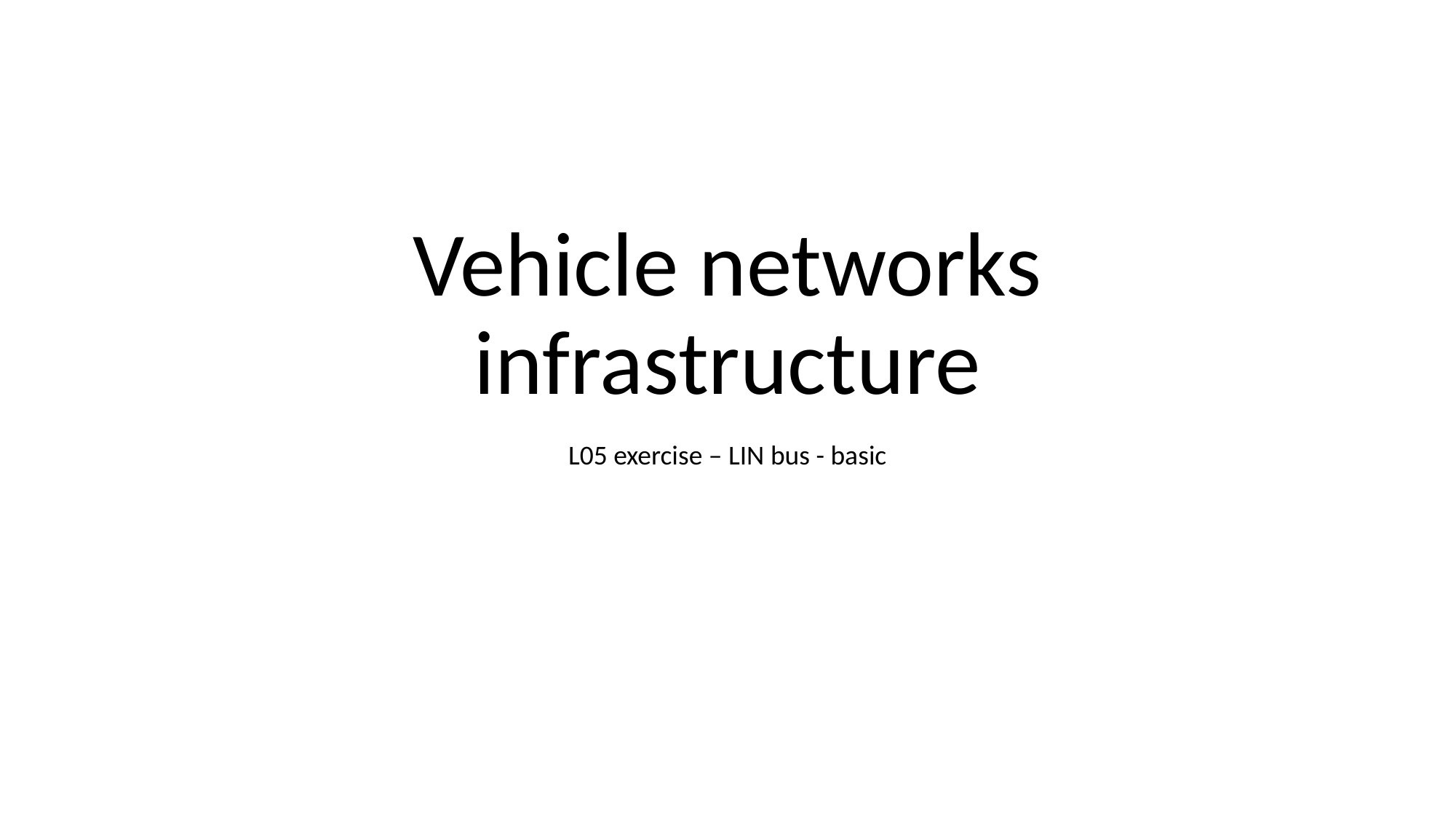

# Vehicle networks infrastructure
L05 exercise – LIN bus - basic